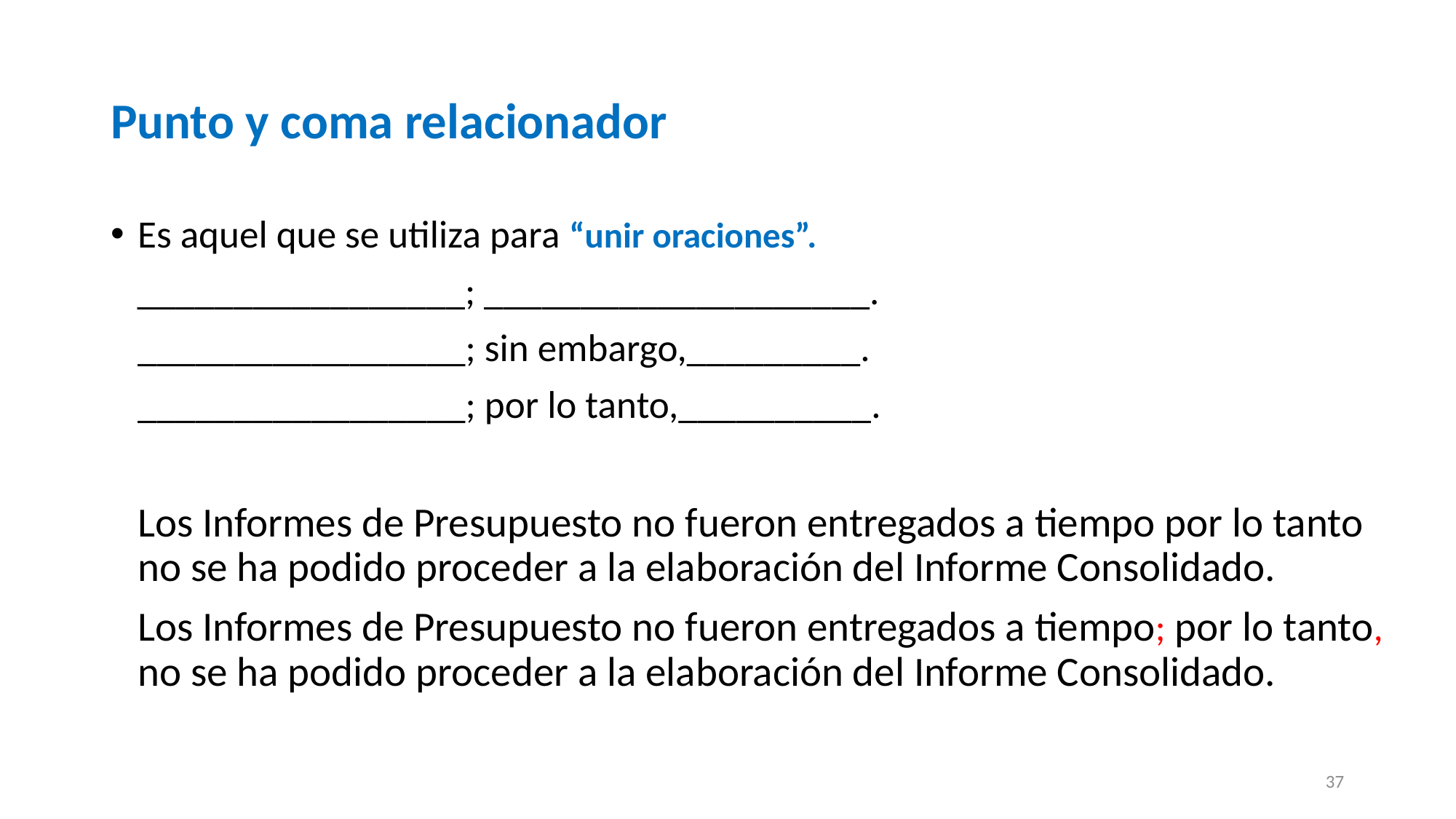

# Punto y coma relacionador
Es aquel que se utiliza para “unir oraciones”.
   _________________; ____________________.
	_________________; sin embargo,_________.
	_________________; por lo tanto,__________.

	Los Informes de Presupuesto no fueron entregados a tiempo por lo tanto no se ha podido proceder a la elaboración del Informe Consolidado.
	Los Informes de Presupuesto no fueron entregados a tiempo; por lo tanto, no se ha podido proceder a la elaboración del Informe Consolidado.
37